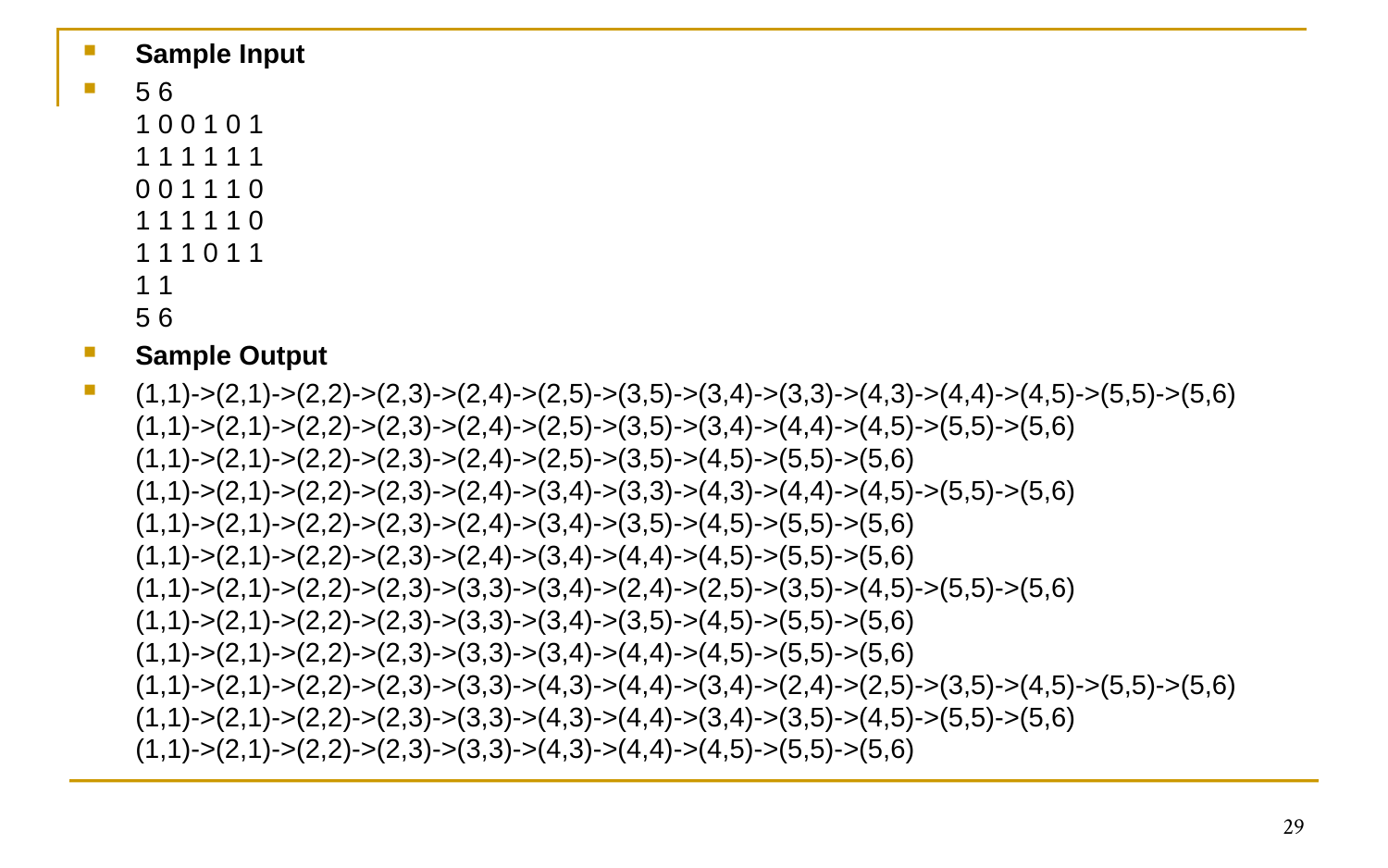

Sample Input
5 6 
1 0 0 1 0 1 
1 1 1 1 1 1 
0 0 1 1 1 0 
1 1 1 1 1 0 
1 1 1 0 1 1 
1 1 
5 6
Sample Output
(1,1)->(2,1)->(2,2)->(2,3)->(2,4)->(2,5)->(3,5)->(3,4)->(3,3)->(4,3)->(4,4)->(4,5)->(5,5)->(5,6) 
(1,1)->(2,1)->(2,2)->(2,3)->(2,4)->(2,5)->(3,5)->(3,4)->(4,4)->(4,5)->(5,5)->(5,6) 
(1,1)->(2,1)->(2,2)->(2,3)->(2,4)->(2,5)->(3,5)->(4,5)->(5,5)->(5,6) 
(1,1)->(2,1)->(2,2)->(2,3)->(2,4)->(3,4)->(3,3)->(4,3)->(4,4)->(4,5)->(5,5)->(5,6) 
(1,1)->(2,1)->(2,2)->(2,3)->(2,4)->(3,4)->(3,5)->(4,5)->(5,5)->(5,6) 
(1,1)->(2,1)->(2,2)->(2,3)->(2,4)->(3,4)->(4,4)->(4,5)->(5,5)->(5,6) 
(1,1)->(2,1)->(2,2)->(2,3)->(3,3)->(3,4)->(2,4)->(2,5)->(3,5)->(4,5)->(5,5)->(5,6) 
(1,1)->(2,1)->(2,2)->(2,3)->(3,3)->(3,4)->(3,5)->(4,5)->(5,5)->(5,6) 
(1,1)->(2,1)->(2,2)->(2,3)->(3,3)->(3,4)->(4,4)->(4,5)->(5,5)->(5,6) 
(1,1)->(2,1)->(2,2)->(2,3)->(3,3)->(4,3)->(4,4)->(3,4)->(2,4)->(2,5)->(3,5)->(4,5)->(5,5)->(5,6) 
(1,1)->(2,1)->(2,2)->(2,3)->(3,3)->(4,3)->(4,4)->(3,4)->(3,5)->(4,5)->(5,5)->(5,6) 
(1,1)->(2,1)->(2,2)->(2,3)->(3,3)->(4,3)->(4,4)->(4,5)->(5,5)->(5,6)

29